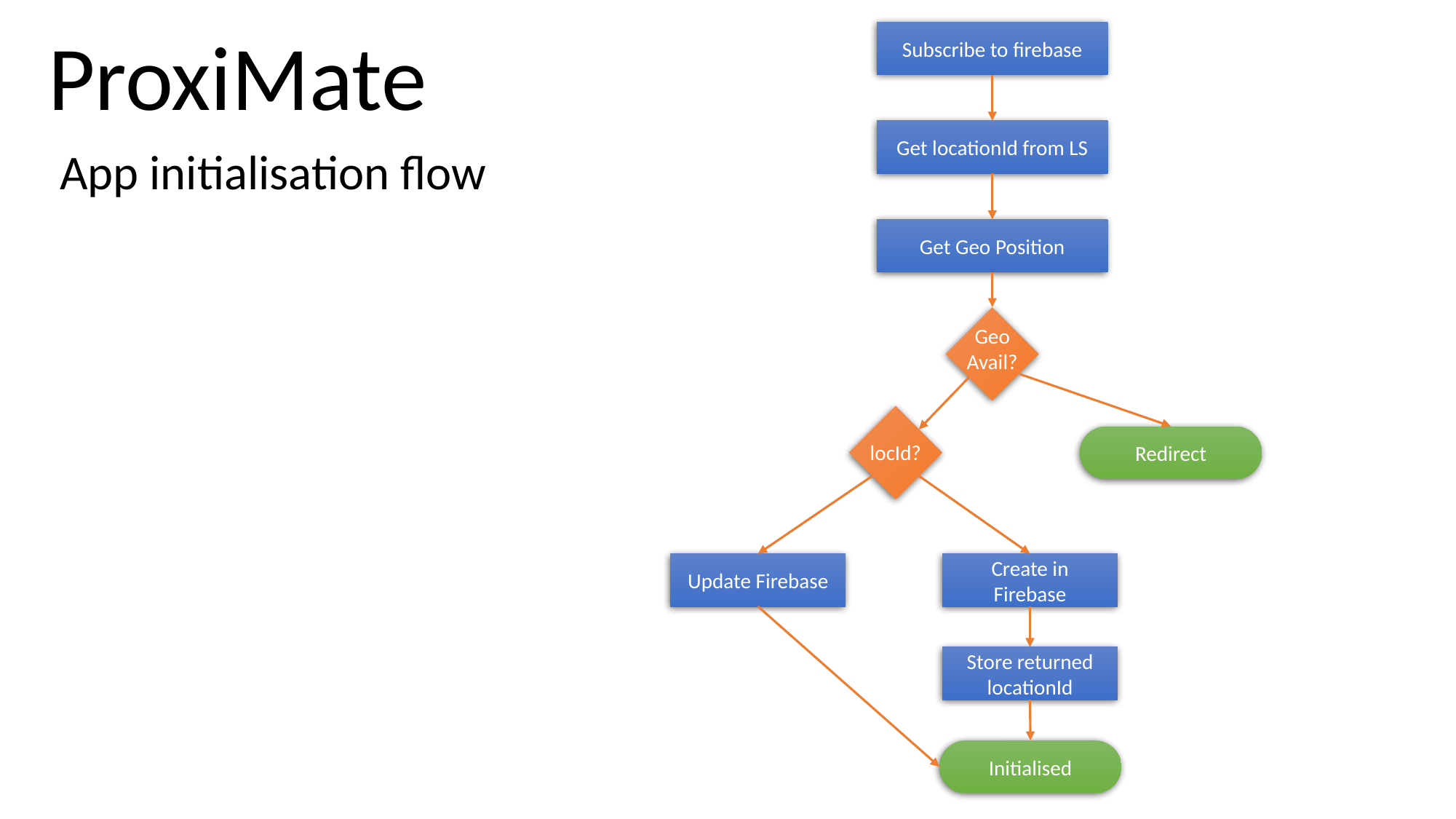

ProxiMate
Subscribe to firebase
Get locationId from LS
Get Geo Position
Geo
Avail?

locId?
Redirect
Update Firebase
Create in Firebase
Store returned locationId
Initialised
App initialisation flow